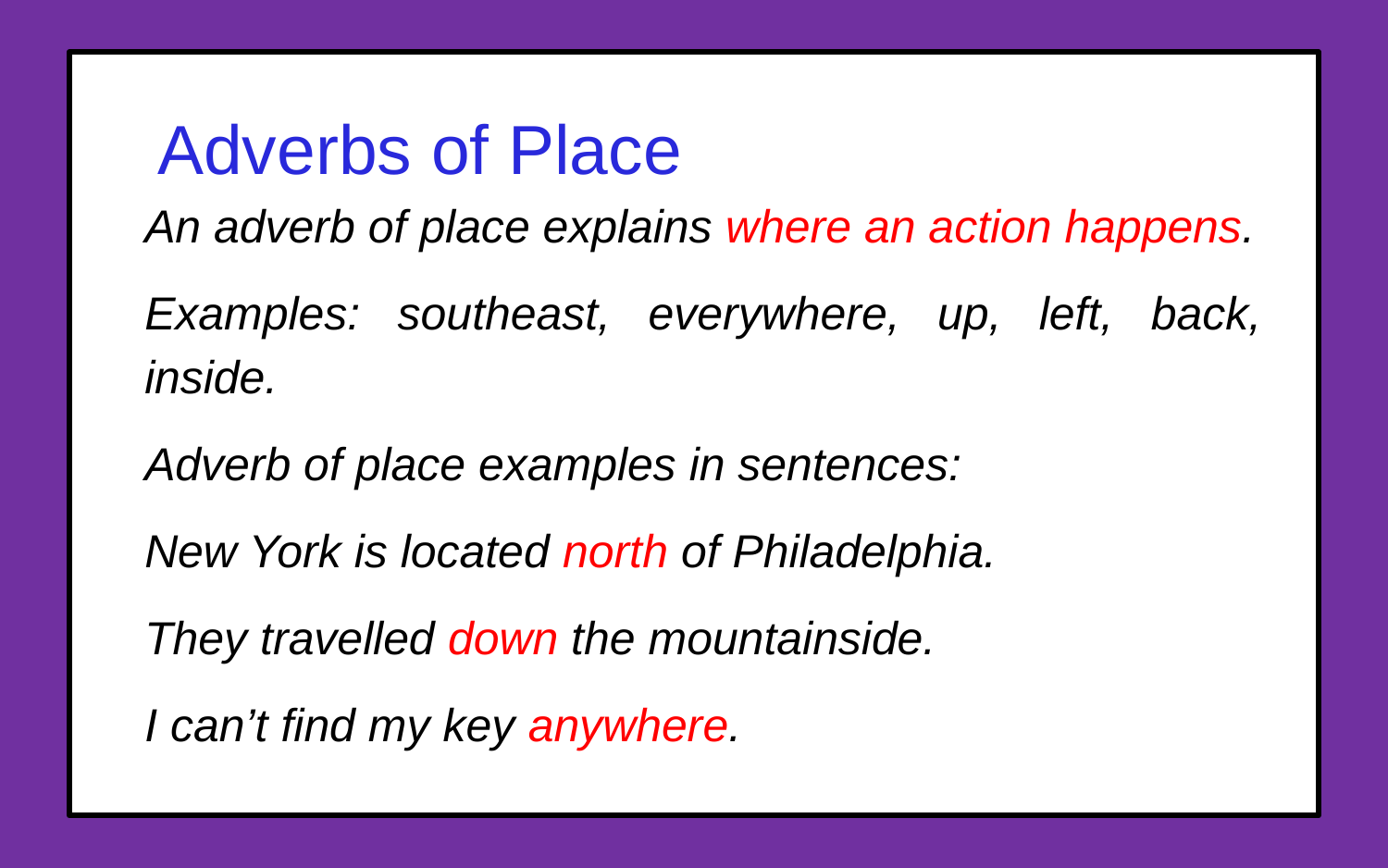

Adverbs of Place
An adverb of place explains where an action happens.
Examples: southeast, everywhere, up, left, back, inside.
Adverb of place examples in sentences:
New York is located north of Philadelphia.
They travelled down the mountainside.
I can’t find my key anywhere.